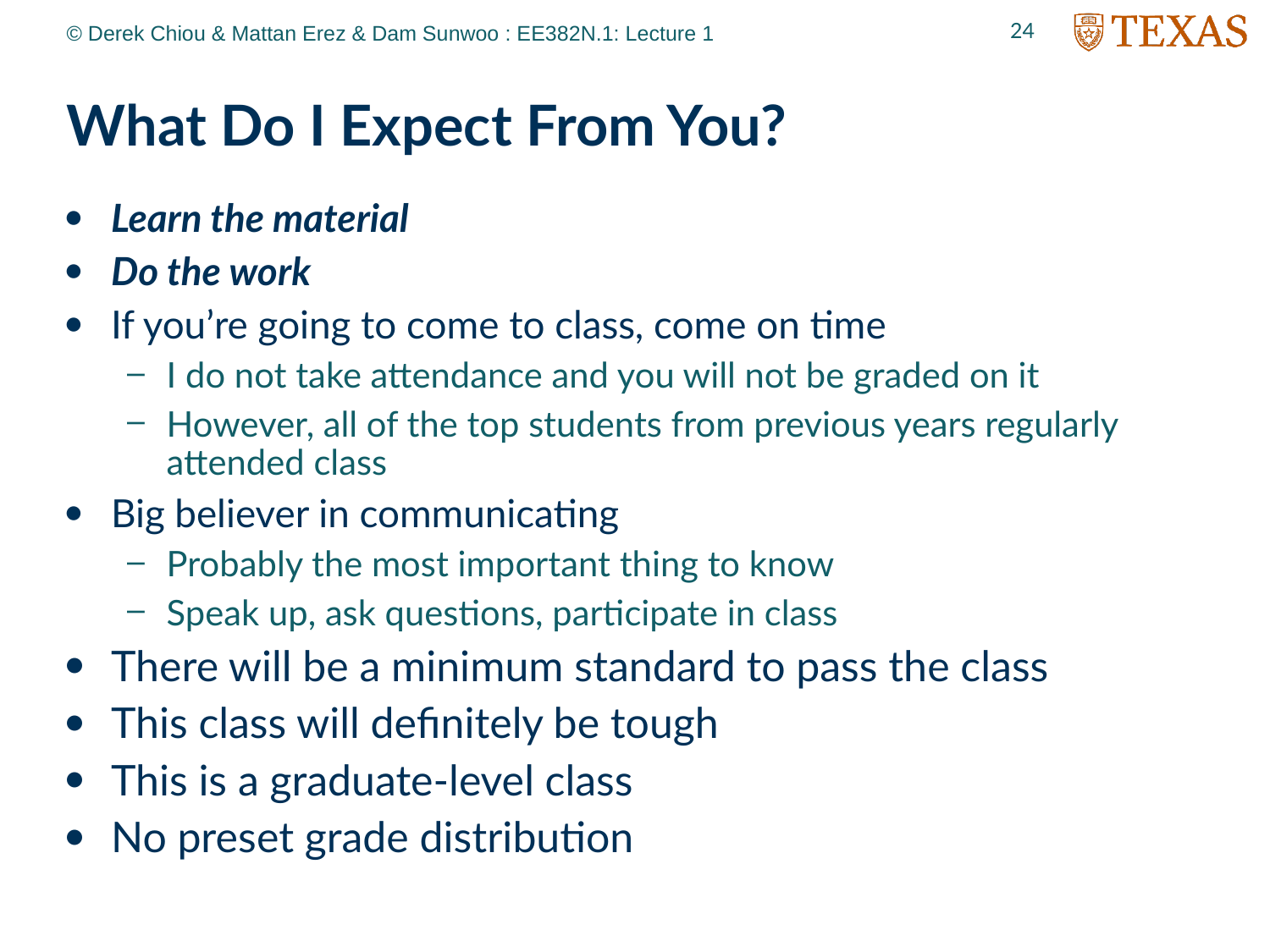

24
© Derek Chiou & Mattan Erez & Dam Sunwoo : EE382N.1: Lecture 1
# What Do I Expect From You?
Learn the material
Do the work
If you’re going to come to class, come on time
I do not take attendance and you will not be graded on it
However, all of the top students from previous years regularly attended class
Big believer in communicating
Probably the most important thing to know
Speak up, ask questions, participate in class
There will be a minimum standard to pass the class
This class will definitely be tough
This is a graduate-level class
No preset grade distribution